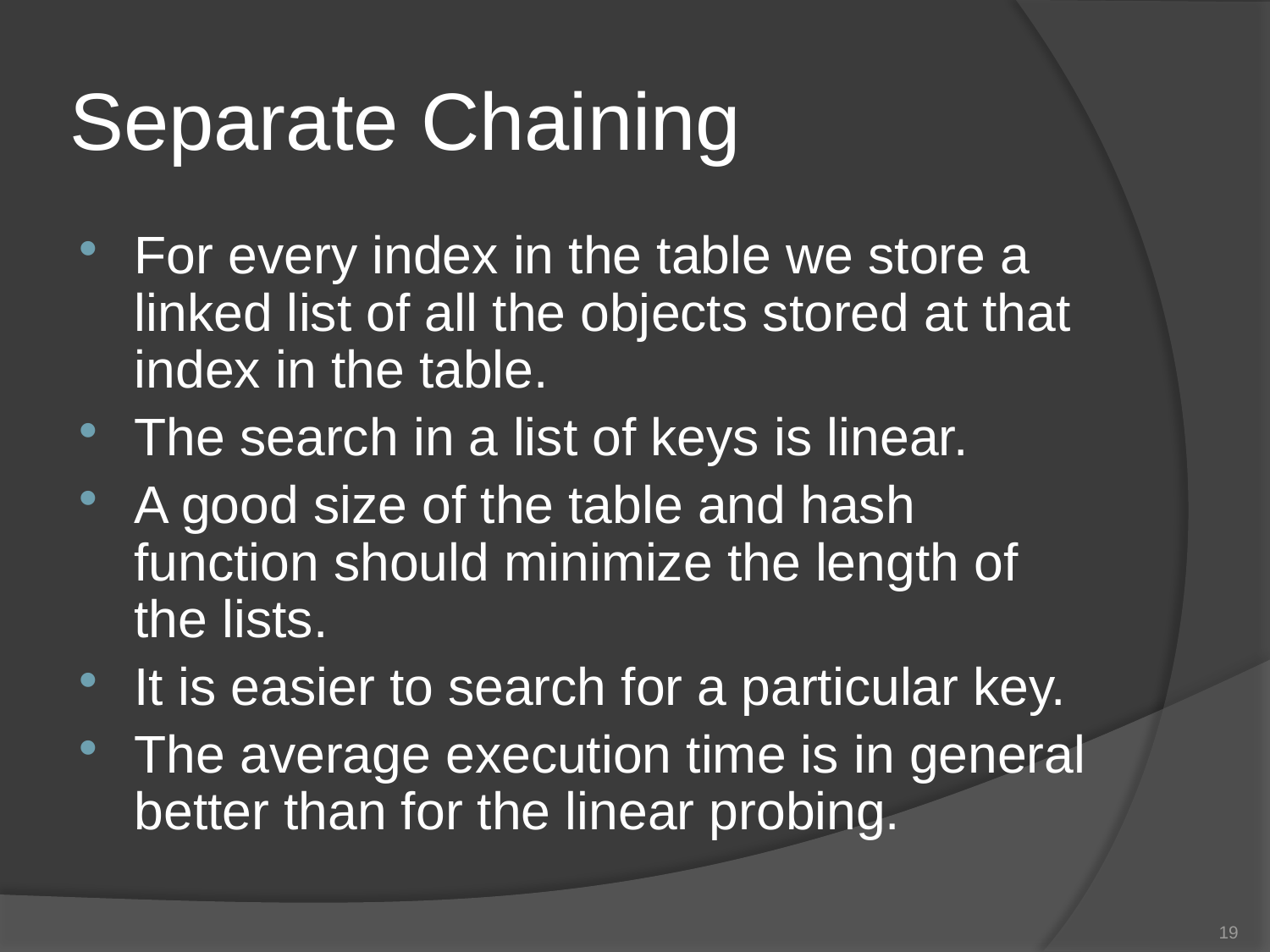

# Separate Chaining
For every index in the table we store a linked list of all the objects stored at that index in the table.
The search in a list of keys is linear.
A good size of the table and hash function should minimize the length of the lists.
It is easier to search for a particular key.
The average execution time is in general better than for the linear probing.
19